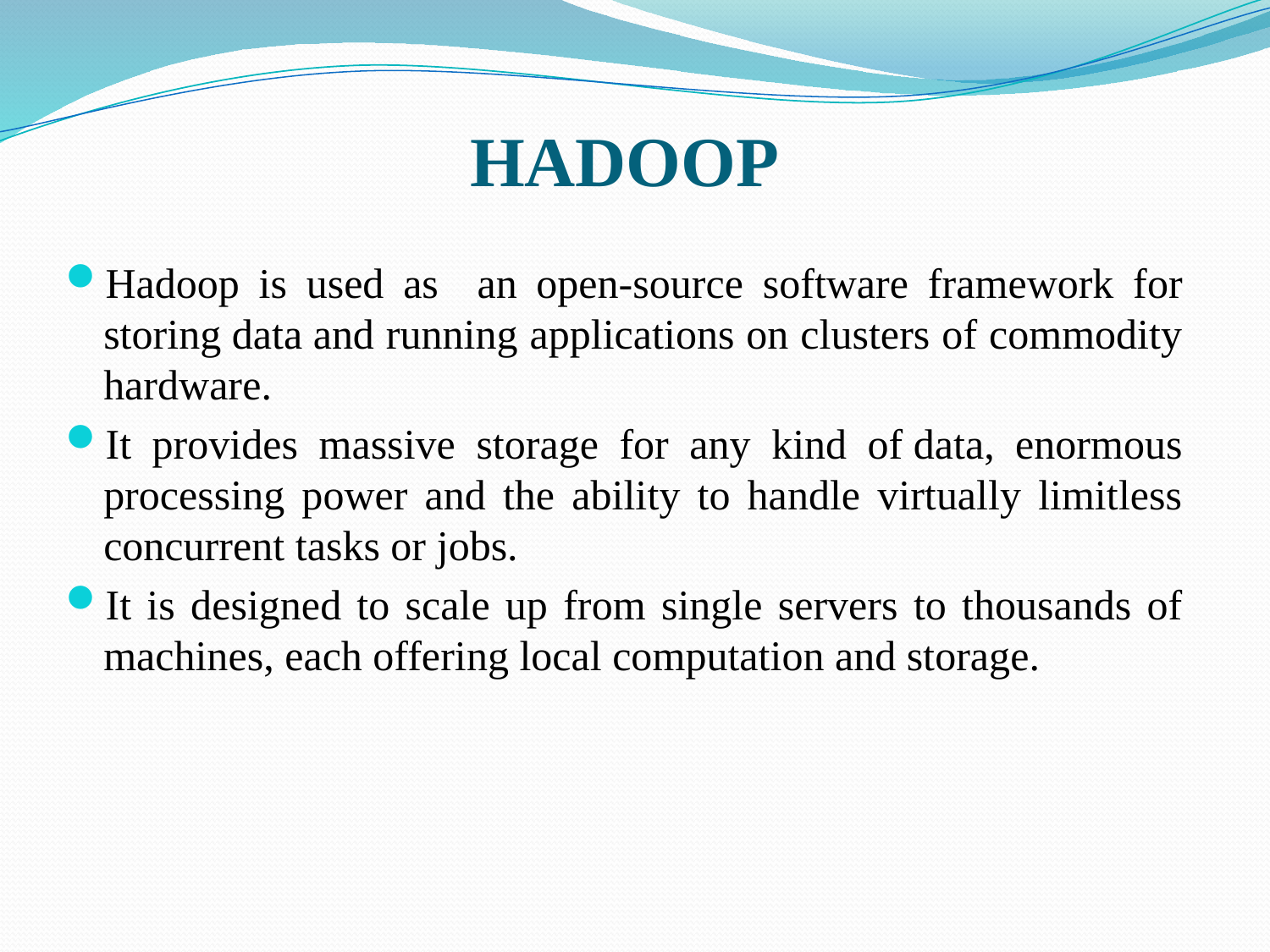

# HADOOP

Hadoop is used as  an open-source software framework for storing data and running applications on clusters of commodity hardware.
It provides massive storage for any kind of data, enormous processing power and the ability to handle virtually limitless concurrent tasks or jobs.
It is designed to scale up from single servers to thousands of machines, each offering local computation and storage.